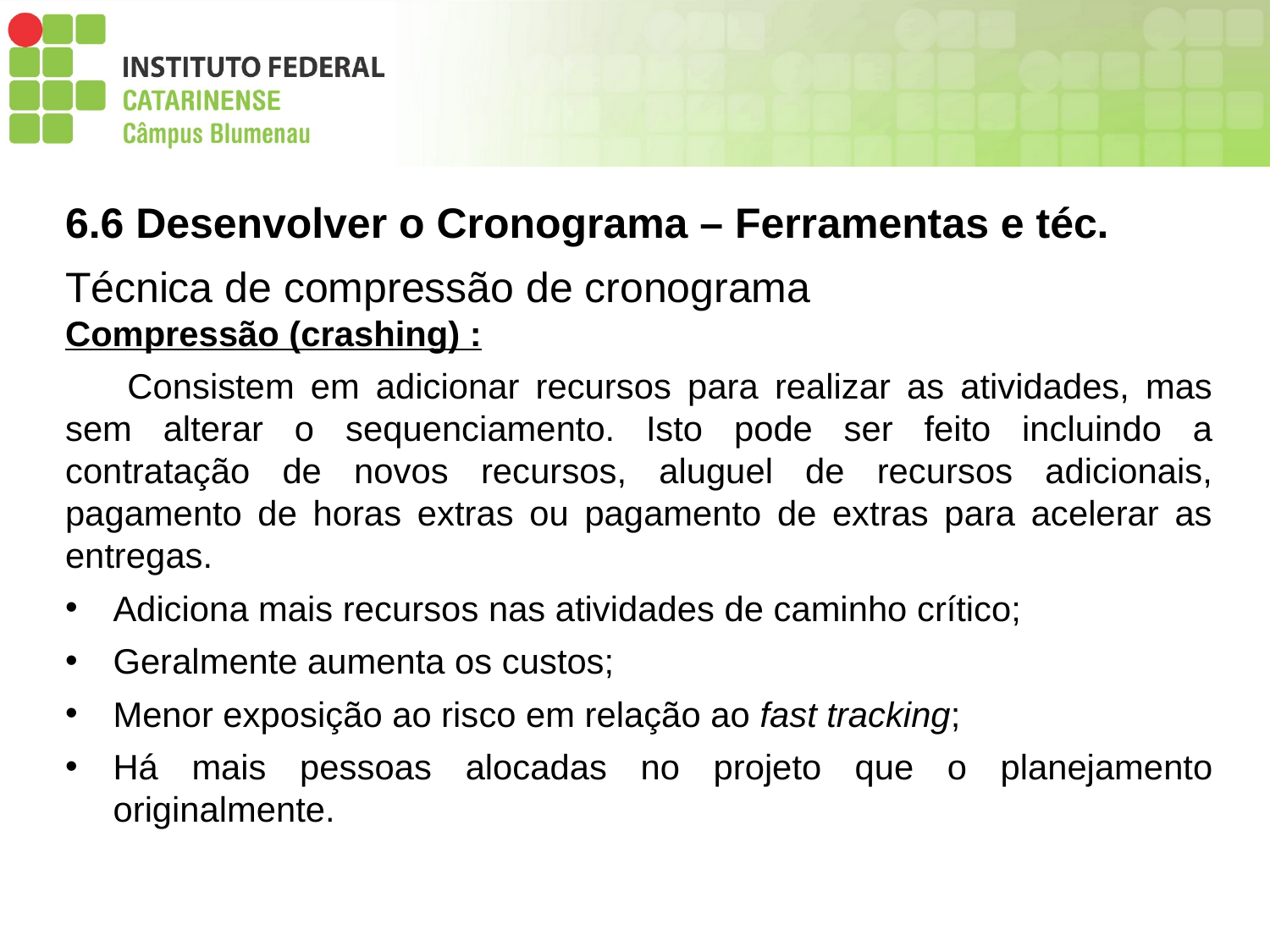

6.6 Desenvolver o Cronograma – Ferramentas e téc.
Técnica de compressão de cronograma
Compressão (crashing) :
Consistem em adicionar recursos para realizar as atividades, mas sem alterar o sequenciamento. Isto pode ser feito incluindo a contratação de novos recursos, aluguel de recursos adicionais, pagamento de horas extras ou pagamento de extras para acelerar as entregas.
Adiciona mais recursos nas atividades de caminho crítico;
Geralmente aumenta os custos;
Menor exposição ao risco em relação ao fast tracking;
Há mais pessoas alocadas no projeto que o planejamento originalmente.